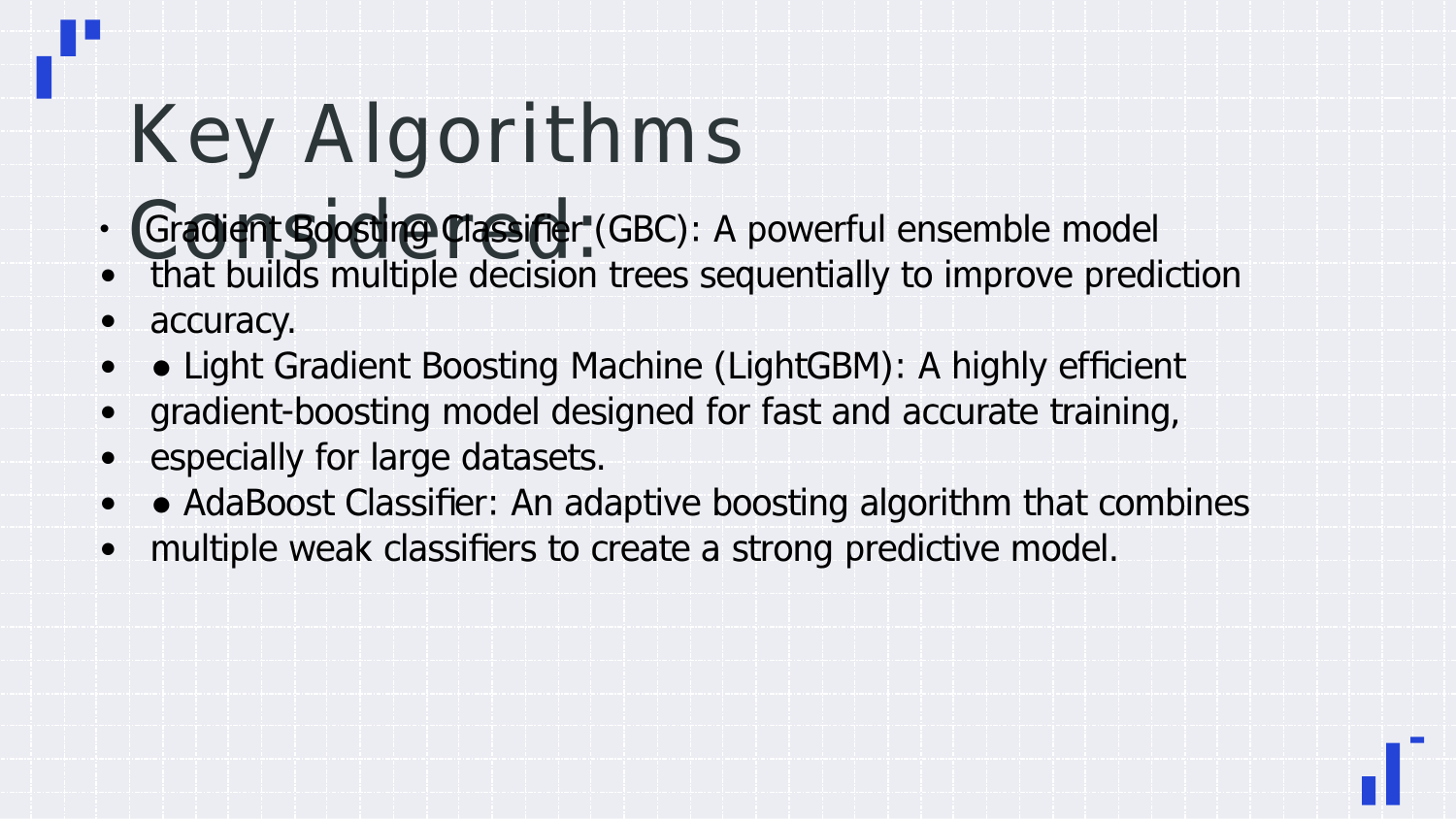

# Key Algorithms Considered:

Gradient Boosting Classifier (GBC): A powerful ensemble model
that builds multiple decision trees sequentially to improve prediction
accuracy.
● Light Gradient Boosting Machine (LightGBM): A highly efficient
gradient-boosting model designed for fast and accurate training,
especially for large datasets.
● AdaBoost Classifier: An adaptive boosting algorithm that combines
multiple weak classifiers to create a strong predictive model.